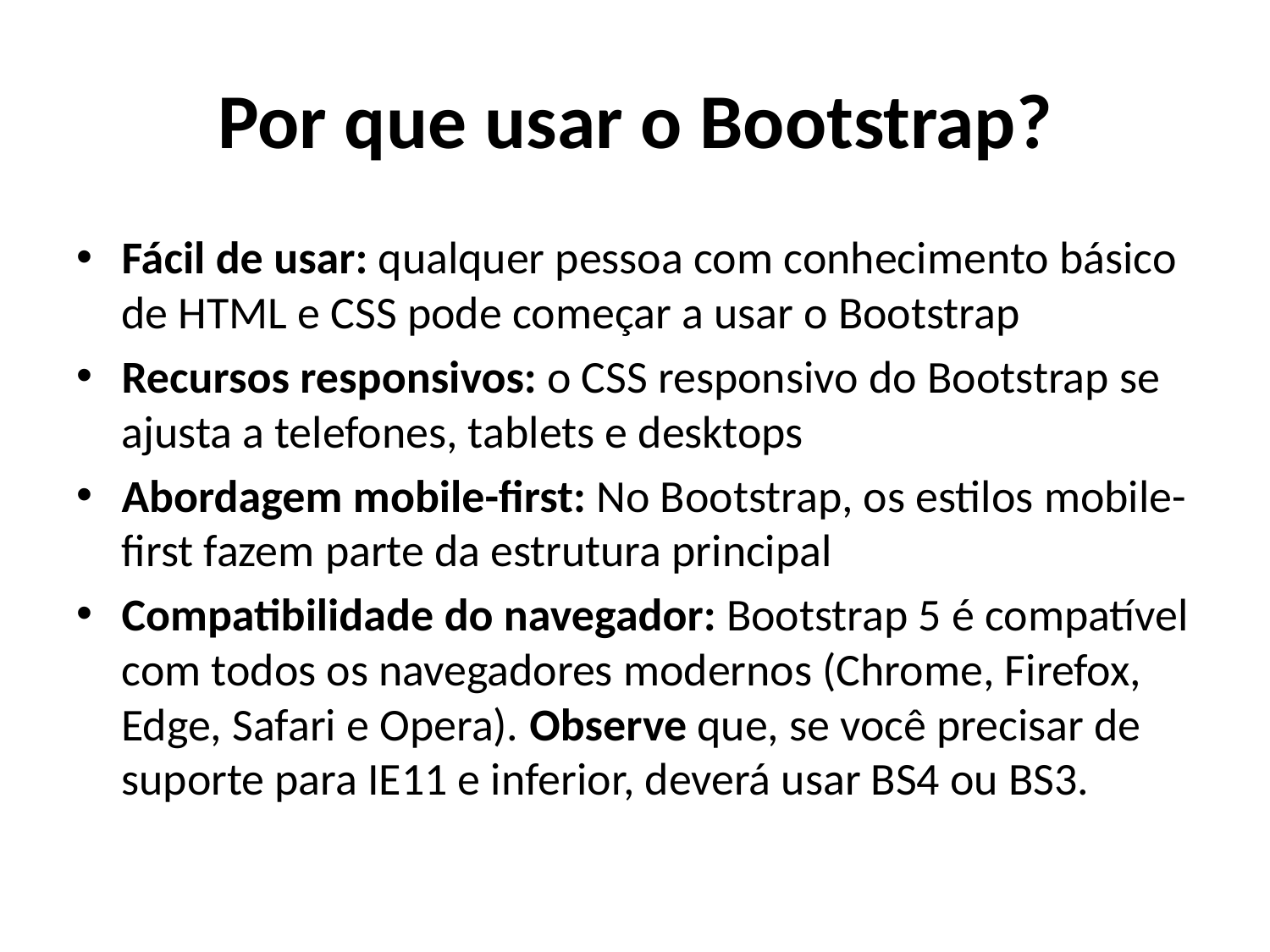

# Por que usar o Bootstrap?
Fácil de usar: qualquer pessoa com conhecimento básico de HTML e CSS pode começar a usar o Bootstrap
Recursos responsivos: o CSS responsivo do Bootstrap se ajusta a telefones, tablets e desktops
Abordagem mobile-first: No Bootstrap, os estilos mobile-first fazem parte da estrutura principal
Compatibilidade do navegador: Bootstrap 5 é compatível com todos os navegadores modernos (Chrome, Firefox, Edge, Safari e Opera). Observe que, se você precisar de suporte para IE11 e inferior, deverá usar BS4 ou BS3.